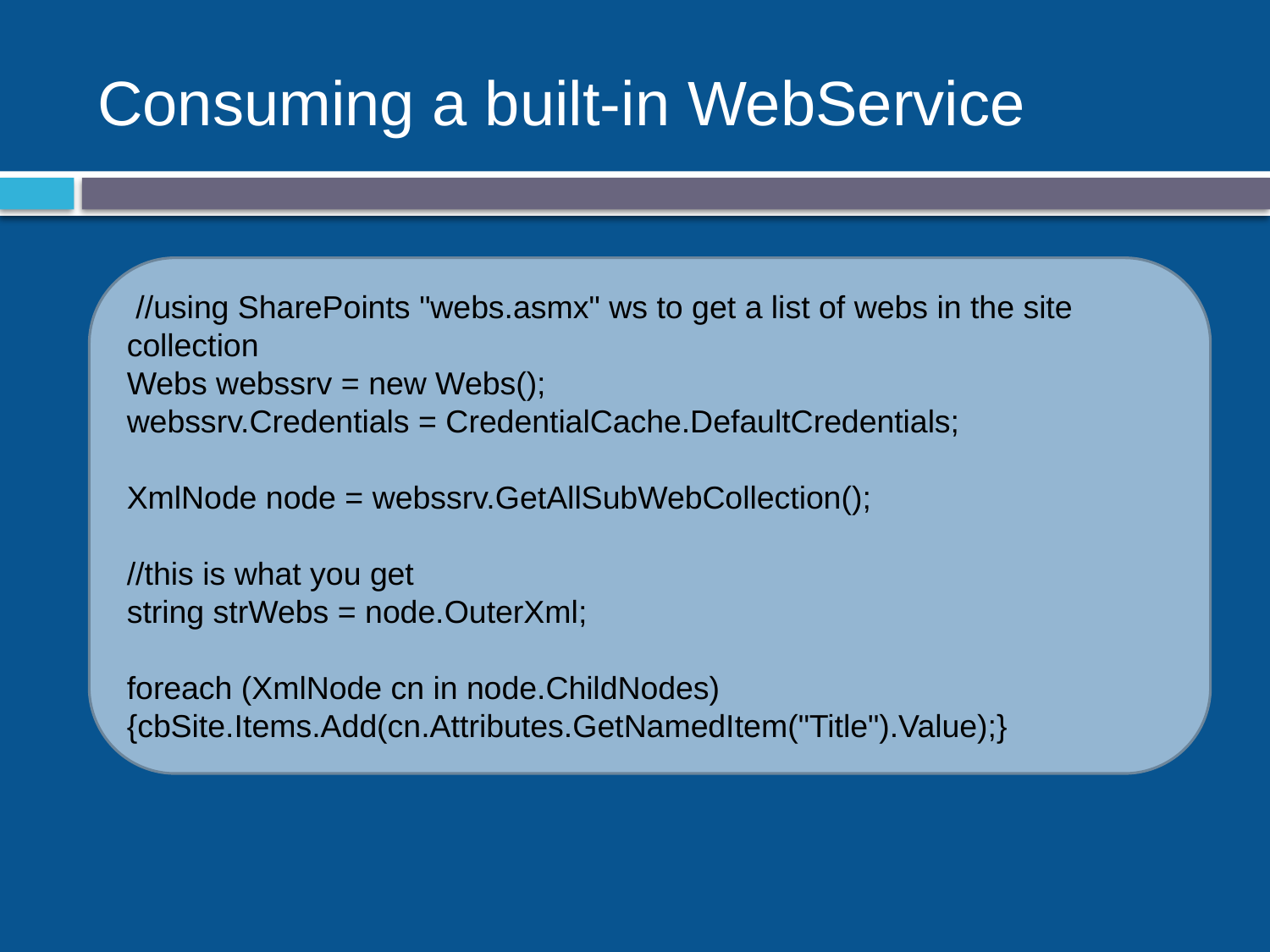

# Consuming a built-in WebService

 //using SharePoints "webs.asmx" ws to get a list of webs in the site collection
Webs webssrv = new Webs();
webssrv.Credentials = CredentialCache.DefaultCredentials;

XmlNode node = webssrv.GetAllSubWebCollection();

//this is what you get
string strWebs = node.OuterXml;

foreach (XmlNode cn in node.ChildNodes)
{cbSite.Items.Add(cn.Attributes.GetNamedItem("Title").Value);}